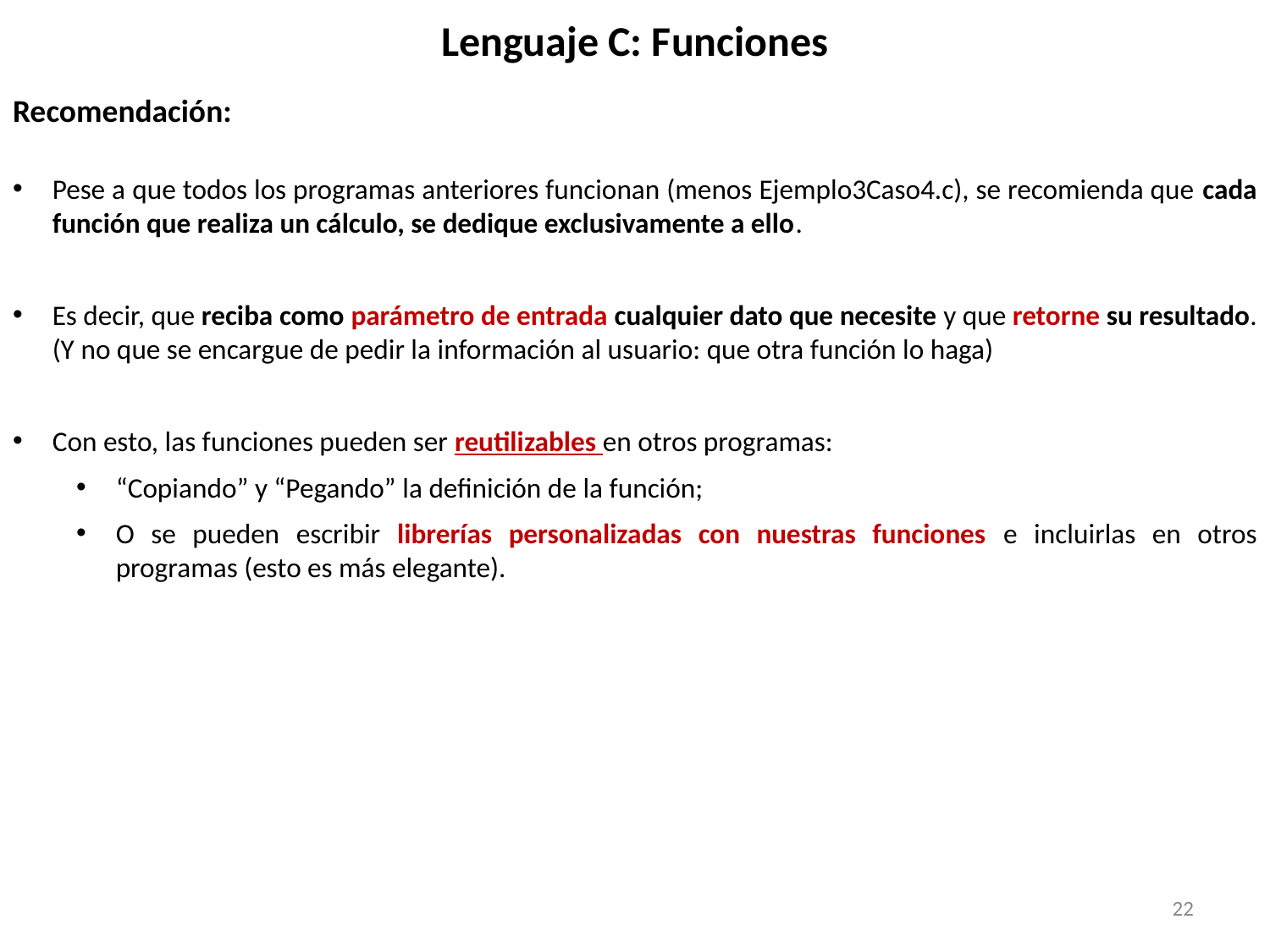

# Lenguaje C: Funciones
Recomendación:

Pese a que todos los programas anteriores funcionan (menos Ejemplo3Caso4.c), se recomienda que cada función que realiza un cálculo, se dedique exclusivamente a ello.

Es decir, que reciba como parámetro de entrada cualquier dato que necesite y que retorne su resultado. (Y no que se encargue de pedir la información al usuario: que otra función lo haga)

Con esto, las funciones pueden ser reutilizables en otros programas:
“Copiando” y “Pegando” la definición de la función;
O se pueden escribir librerías personalizadas con nuestras funciones e incluirlas en otros programas (esto es más elegante).
22